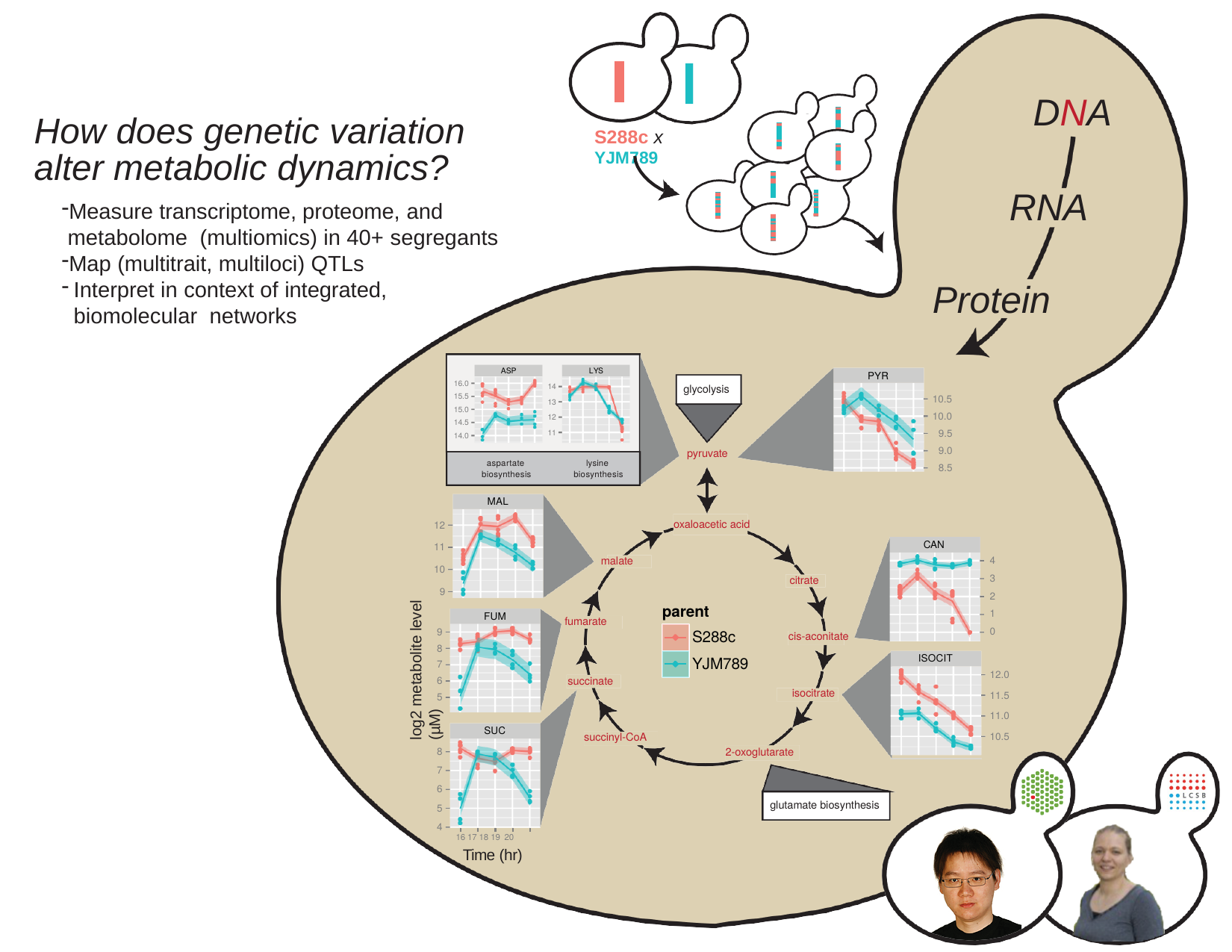

DNA

# How does genetic variation  alter metabolic dynamics?

S288c x YJM789

RNA

Measure transcriptome, proteome, and metabolome  (multiomics) in 40+ segregants
Map (multitrait, multiloci) QTLs
Interpret in context of integrated, biomolecular  networks

Protein

ASP
LYS
PYR
16.0
15.5
15.0
14.5
14.0
14
13
12
glycolysis
10.5
10.0
9.5
9.0
8.5
11
pyruvate
aspartate  biosynthesis
lysine  biosynthesis
MAL
oxaloacetic acid
12
CAN
11
4
3
2
1
0
malate
10
log2 metabolite level (µM)
citrate
9
parent
FUM
fumarate
S288c  YJM789
9
8
7
6
5

cis-aconitate

ISOCIT

12.0
succinate
isocitrate
11.5
11.0
SUC
10.5
succinyl-CoA
8
7
6
5
4
2-oxoglutarate
glutamate biosynthesis

16 17 18 19 20
Time (hr)